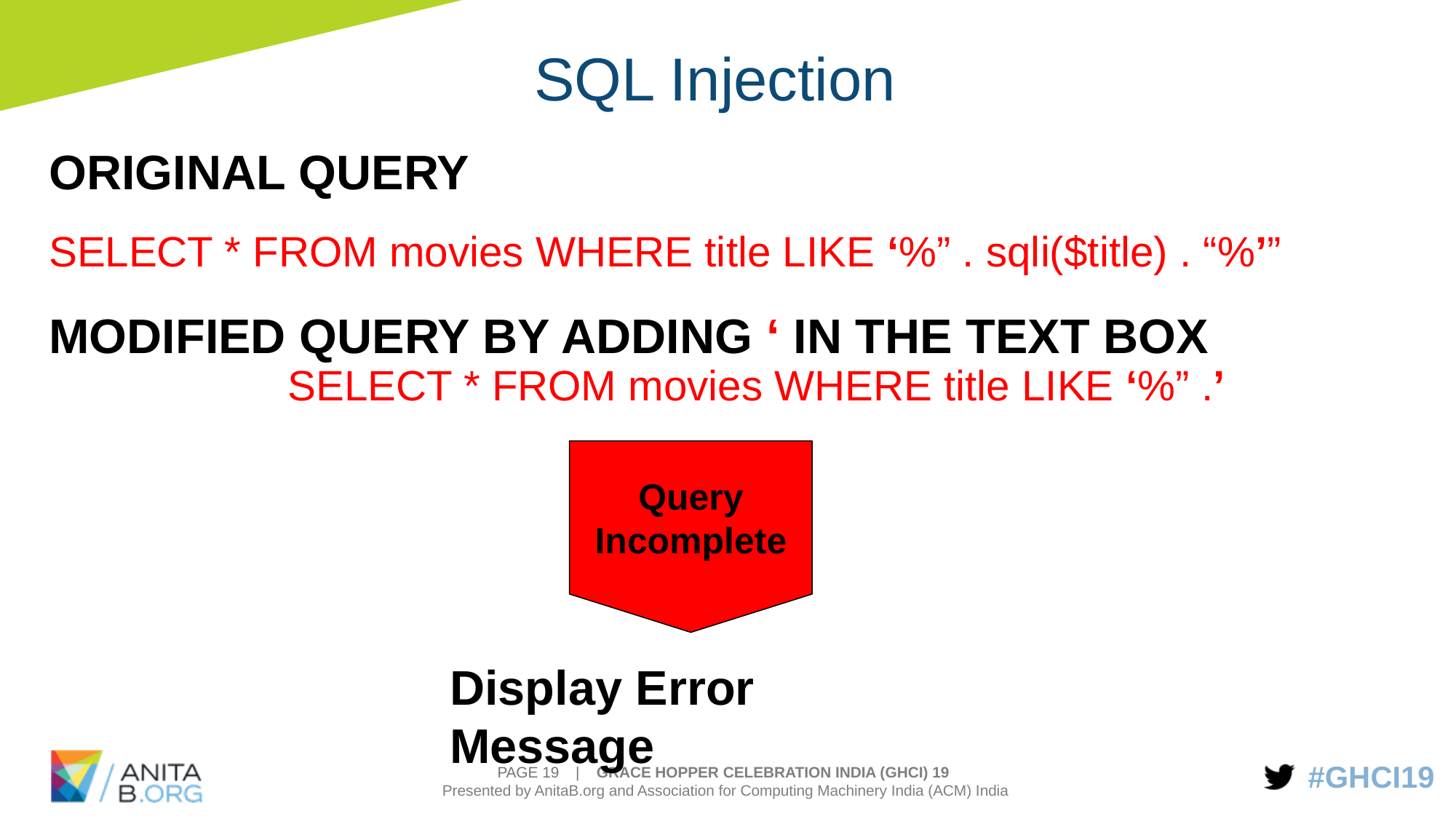

# SQL Injection
ORIGINAL QUERY
SELECT * FROM movies WHERE title LIKE ‘%” . sqli($title) . “%’”
MODIFIED QUERY BY ADDING ‘ IN THE TEXT BOX
SELECT * FROM movies WHERE title LIKE ‘%” .’
Query Incomplete
Display Error Message